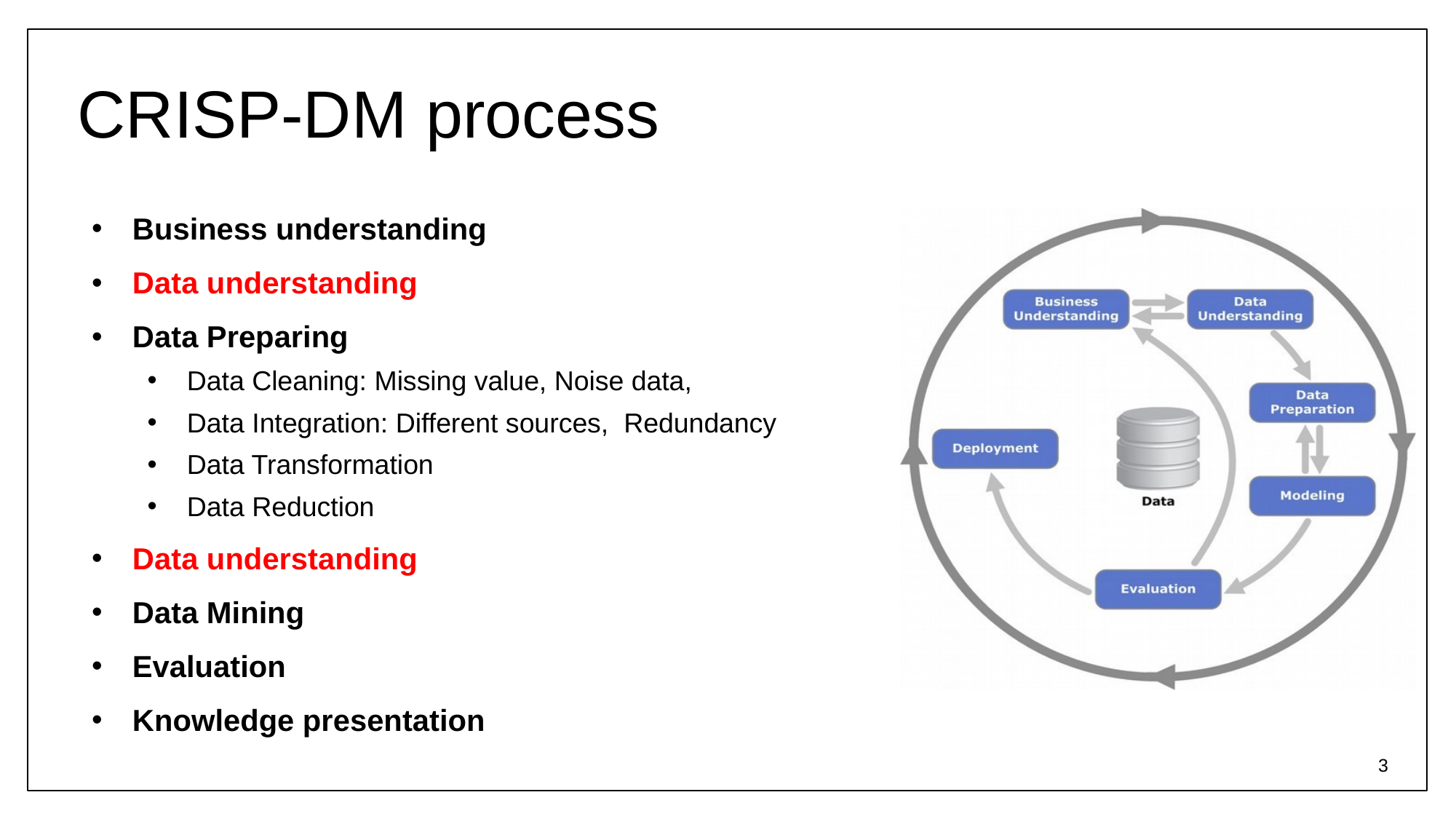

# CRISP-DM process
Business understanding
Data understanding
Data Preparing
Data Cleaning: Missing value, Noise data,
Data Integration: Different sources,  Redundancy
Data Transformation
Data Reduction
Data understanding
Data Mining
Evaluation
Knowledge presentation

3